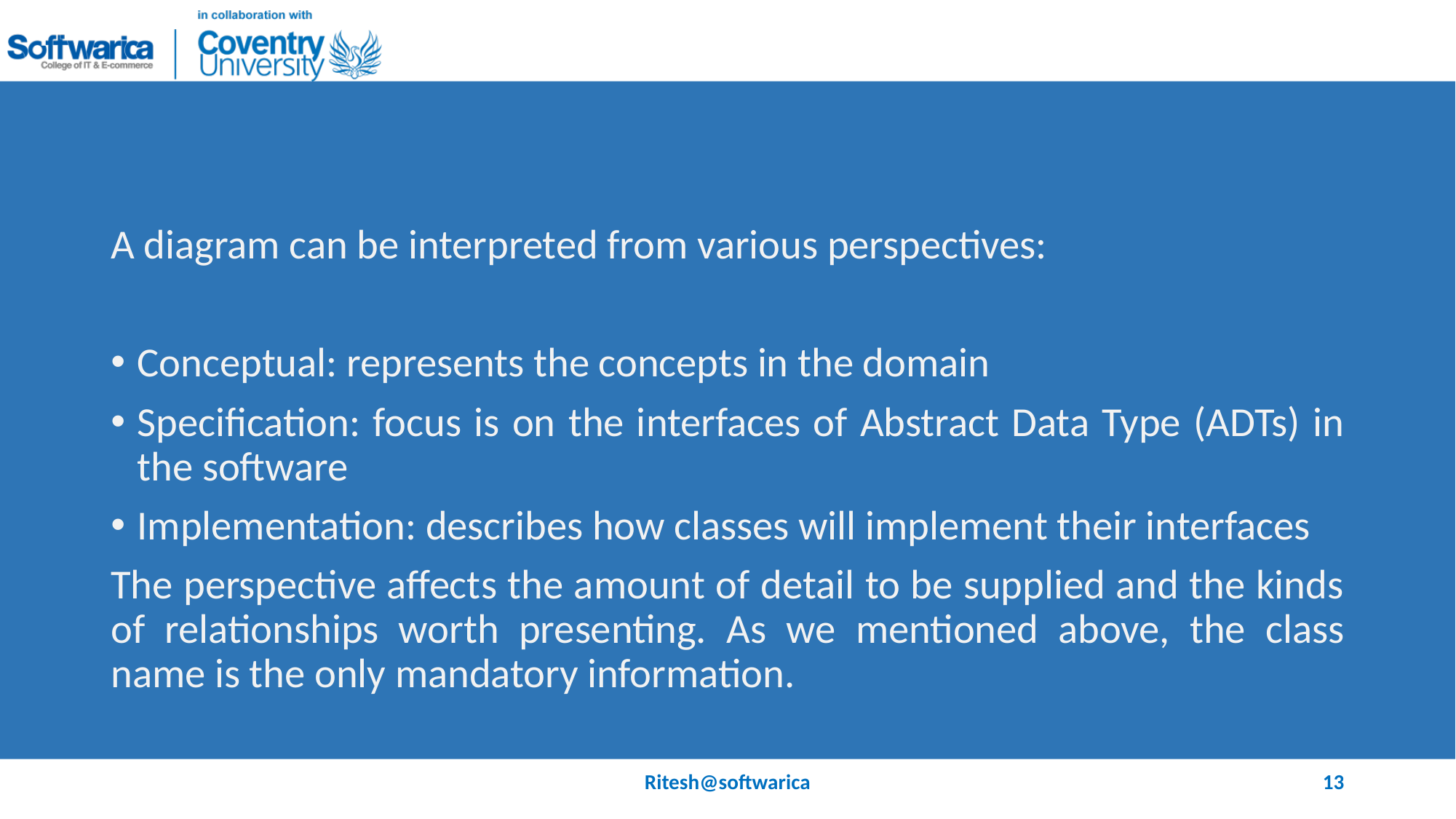

#
A diagram can be interpreted from various perspectives:

Conceptual: represents the concepts in the domain
Specification: focus is on the interfaces of Abstract Data Type (ADTs) in the software
Implementation: describes how classes will implement their interfaces
The perspective affects the amount of detail to be supplied and the kinds of relationships worth presenting. As we mentioned above, the class name is the only mandatory information.
Ritesh@softwarica
13